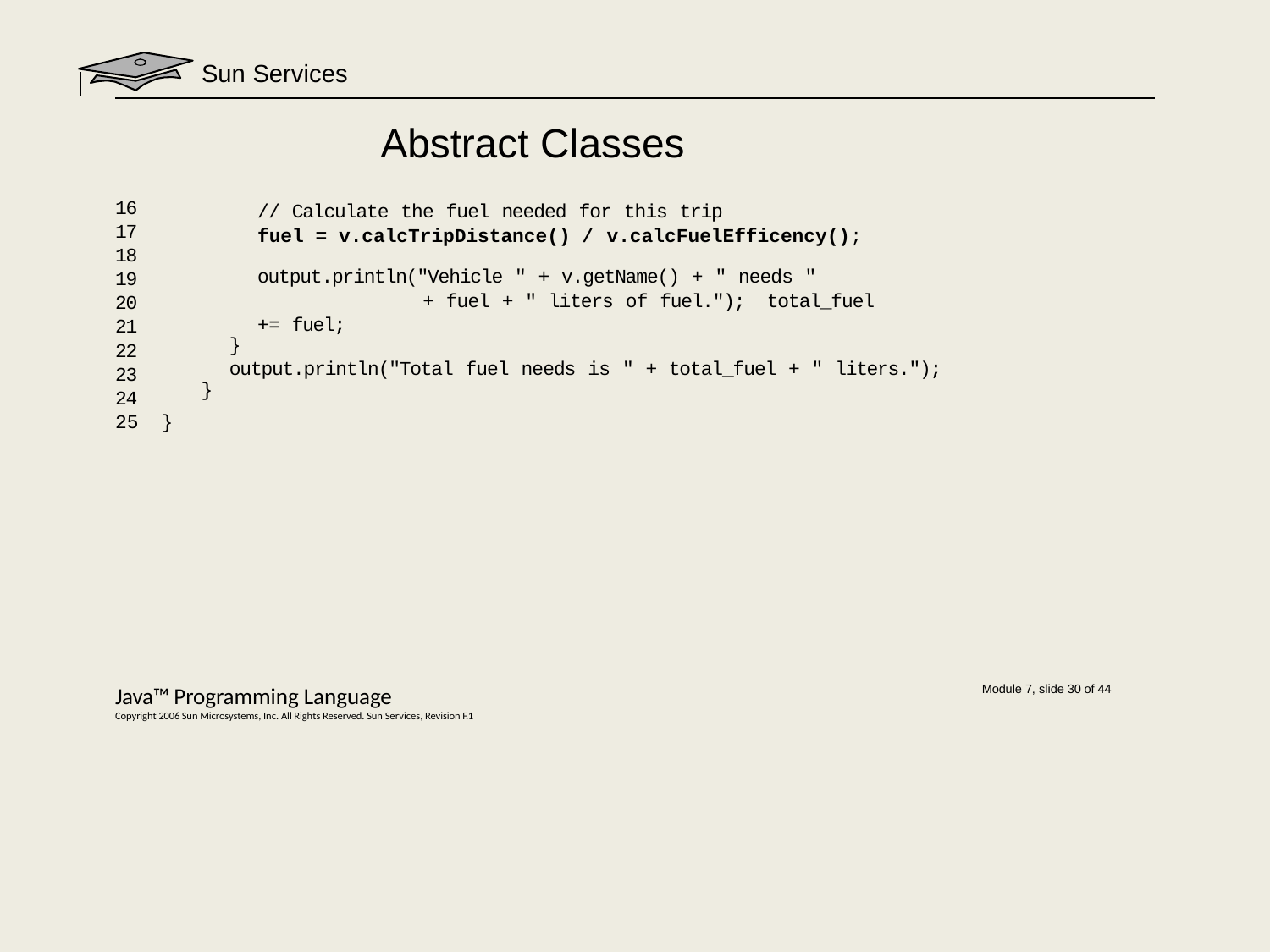

# Sun Services

Abstract Classes
// Calculate the fuel needed for this trip
fuel = v.calcTripDistance() / v.calcFuelEfficency();
16
17
18
19
20
21
22
23
24
25	}
output.println("Vehicle " + v.getName() + " needs "
+ fuel + " liters of fuel.");  total_fuel += fuel;
}
output.println("Total fuel needs is " + total_fuel + " liters.");
}
Java™ Programming Language
Copyright 2006 Sun Microsystems, Inc. All Rights Reserved. Sun Services, Revision F.1
Module 7, slide 30 of 44